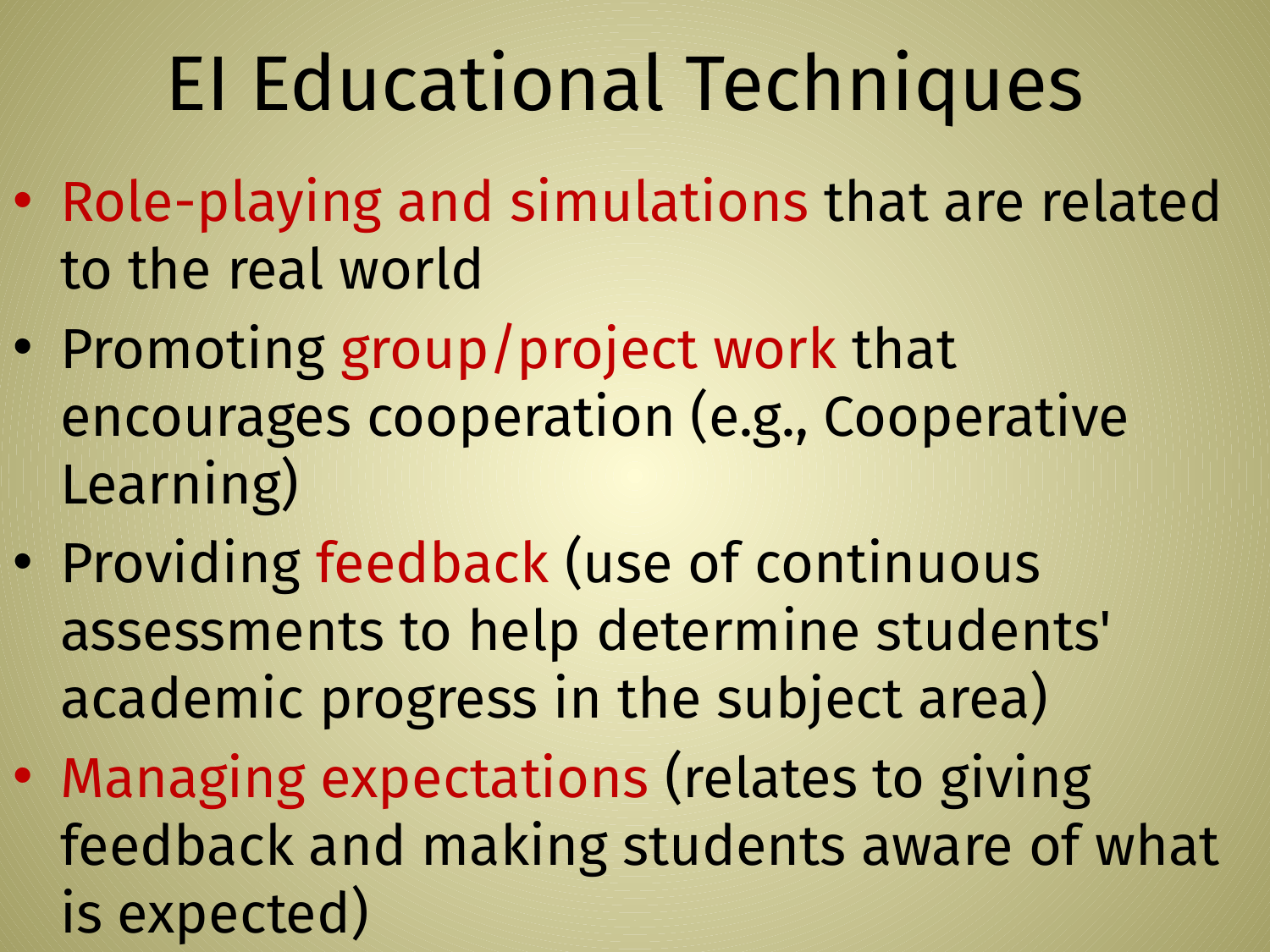

# EI Educational Techniques
Role-playing and simulations that are related to the real world
Promoting group/project work that encourages cooperation (e.g., Cooperative Learning)
Providing feedback (use of continuous assessments to help determine students' academic progress in the subject area)
Managing expectations (relates to giving feedback and making students aware of what is expected)